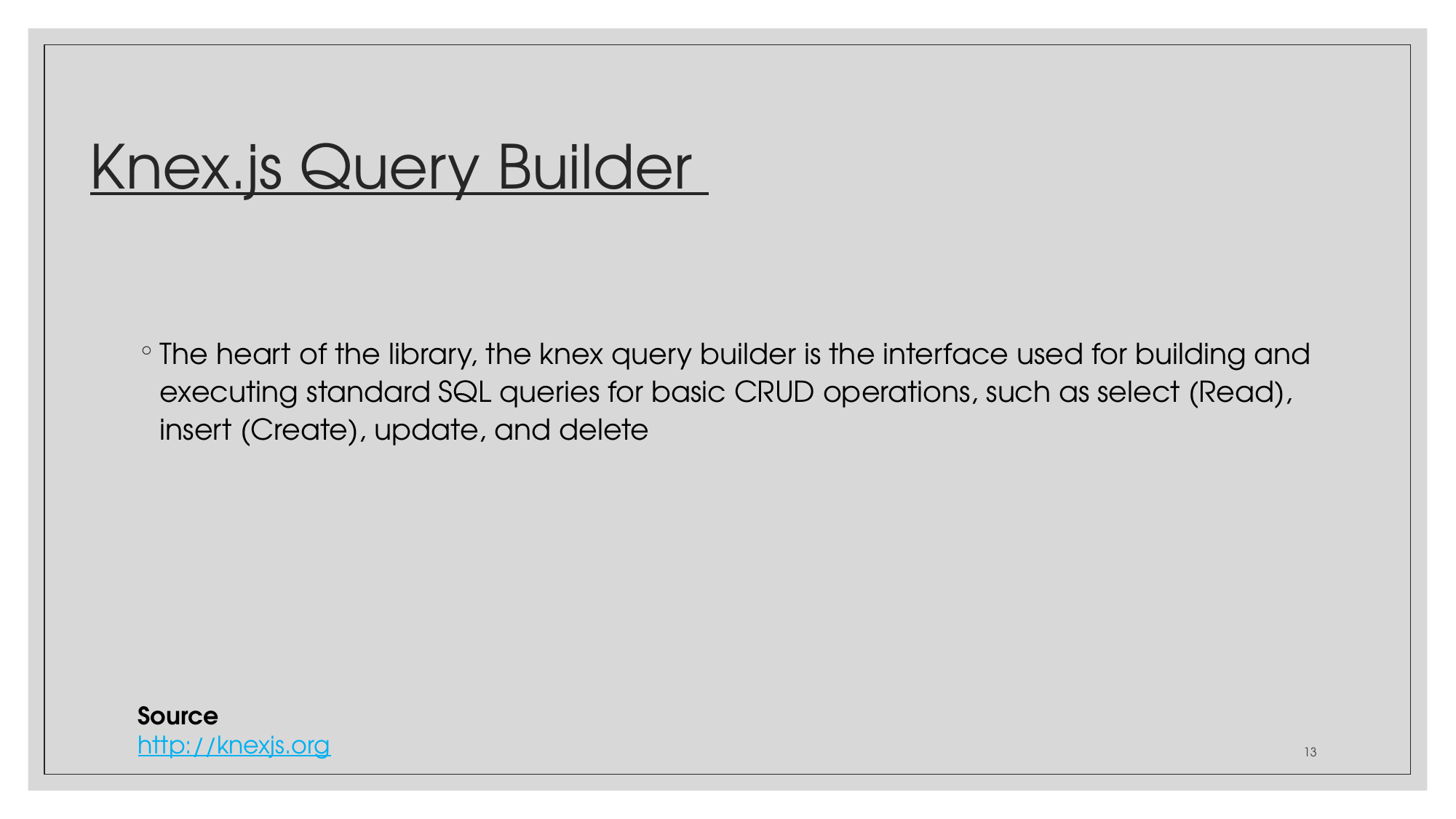

# Knex.js Query Builder
The heart of the library, the knex query builder is the interface used for building and executing standard SQL queries for basic CRUD operations, such as select (Read), insert (Create), update, and delete

Source
http://knexjs.org
13